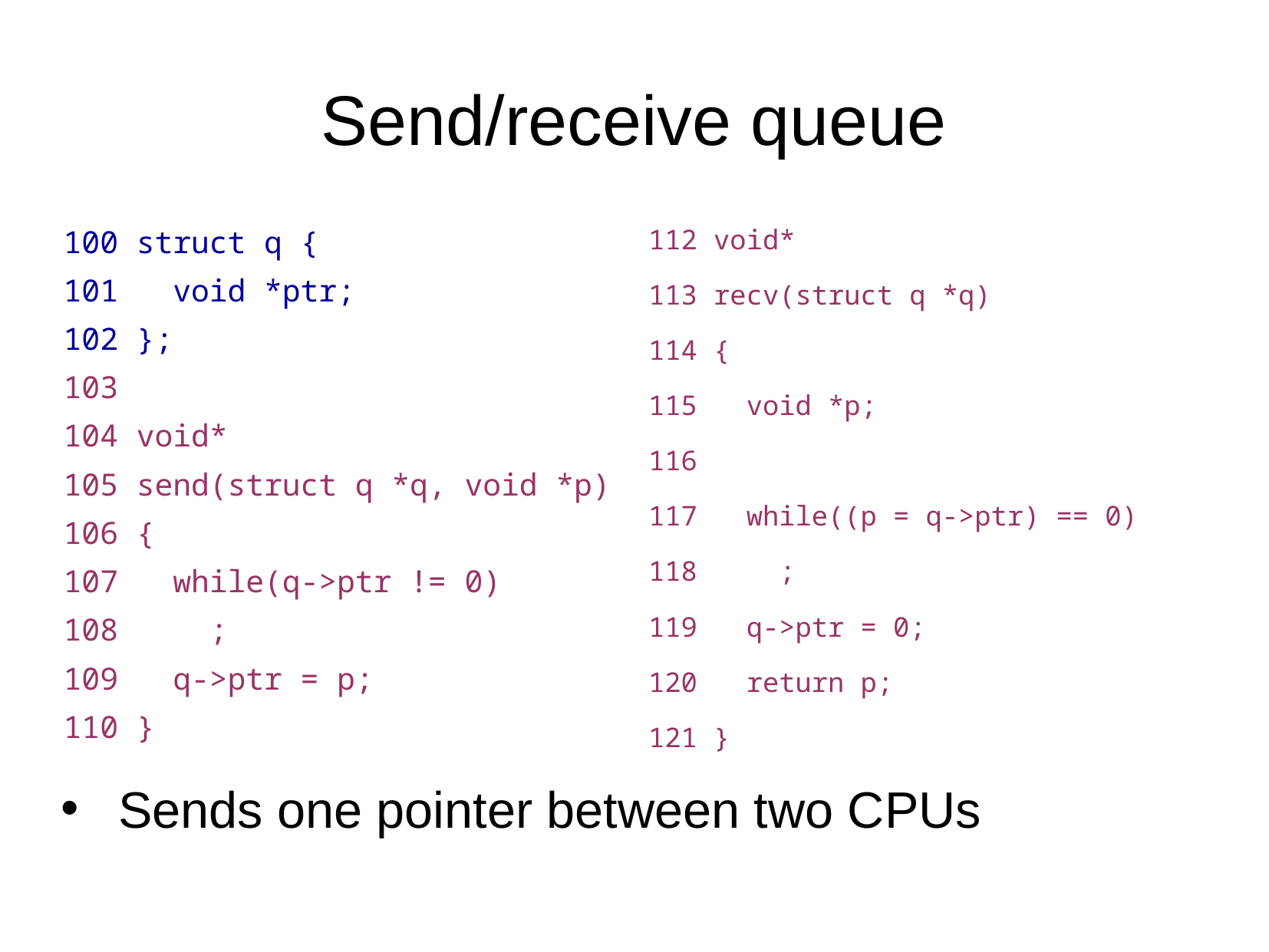

Send/receive queue
100 struct q {
101   void *ptr;
102 };
103
104 void*
105 send(struct q *q, void *p)
106 {
107   while(q->ptr != 0)
108     ;
109   q->ptr = p;
110 }

112 void*
113 recv(struct q *q)
114 {
115   void *p;
116
117   while((p = q->ptr) == 0)
118     ;
119   q->ptr = 0;
120   return p;
121 }
Sends one pointer between two CPUs